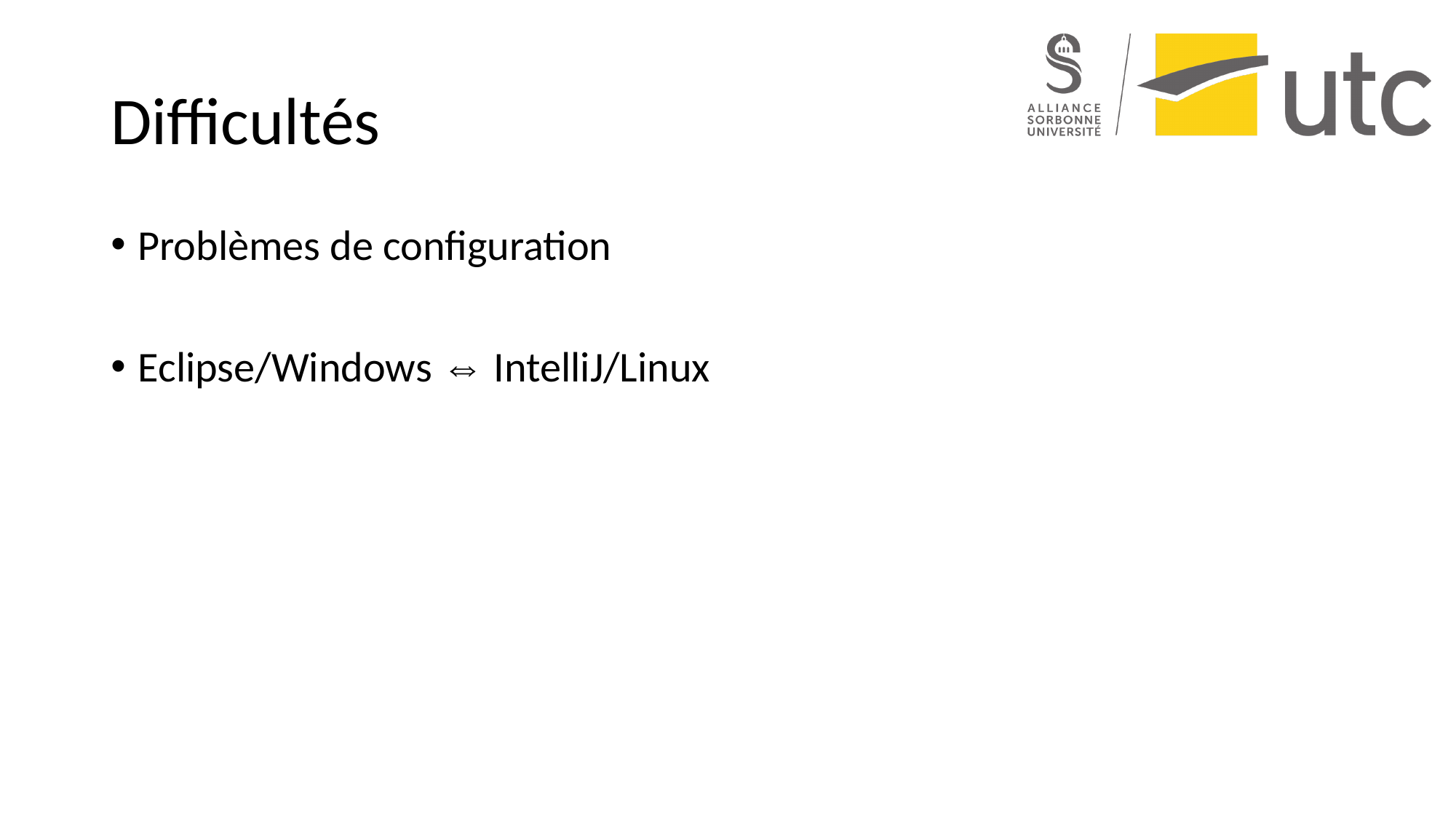

Difficultés
Problèmes de configuration

Eclipse/Windows ⇔ IntelliJ/Linux